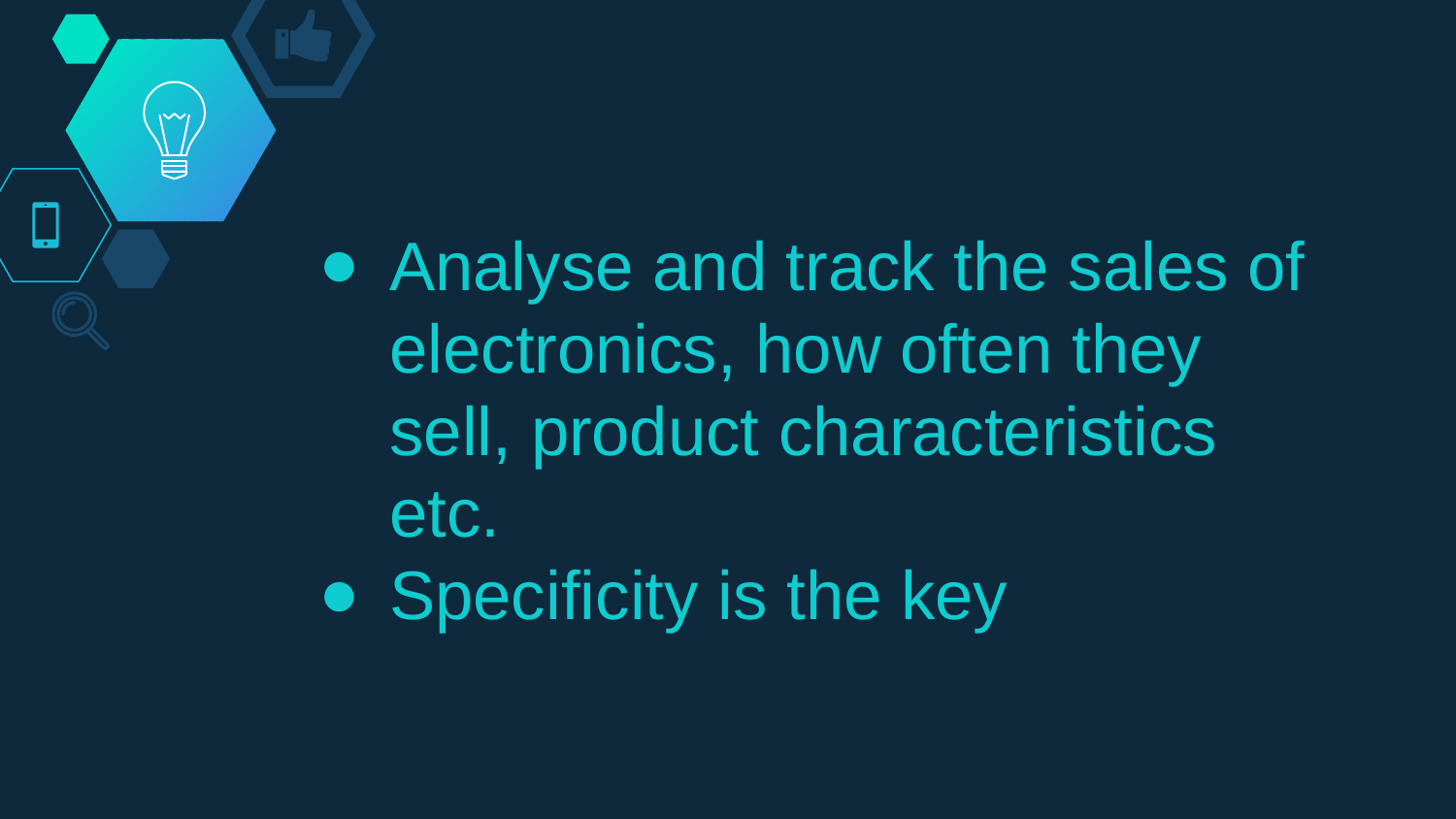

Analyse and track the sales of electronics, how often they sell, product characteristics etc.
Specificity is the key